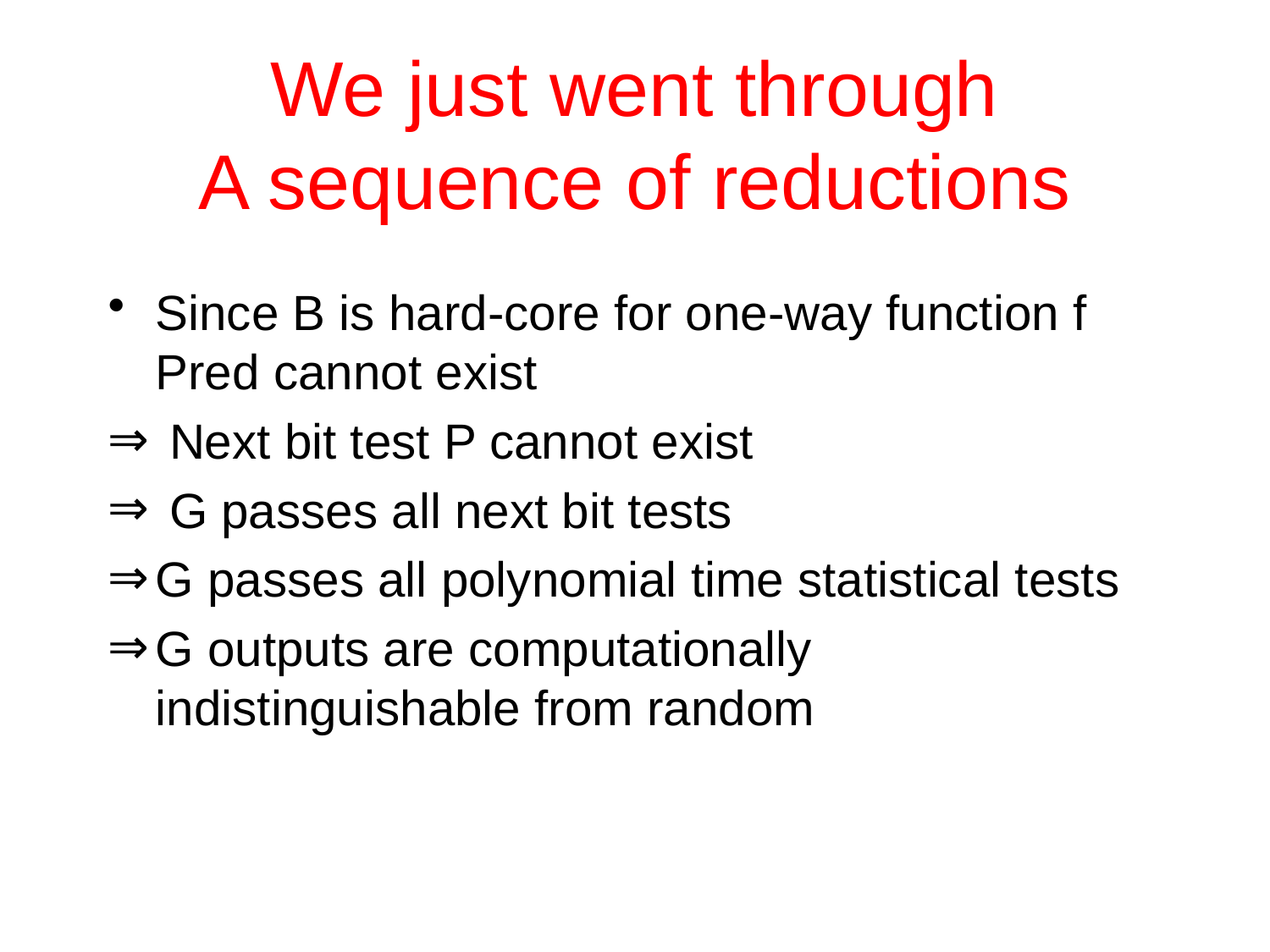

# We just went through A sequence of reductions
Since B is hard-core for one-way function f Pred cannot exist
 Next bit test P cannot exist
 G passes all next bit tests
G passes all polynomial time statistical tests
G outputs are computationally indistinguishable from random